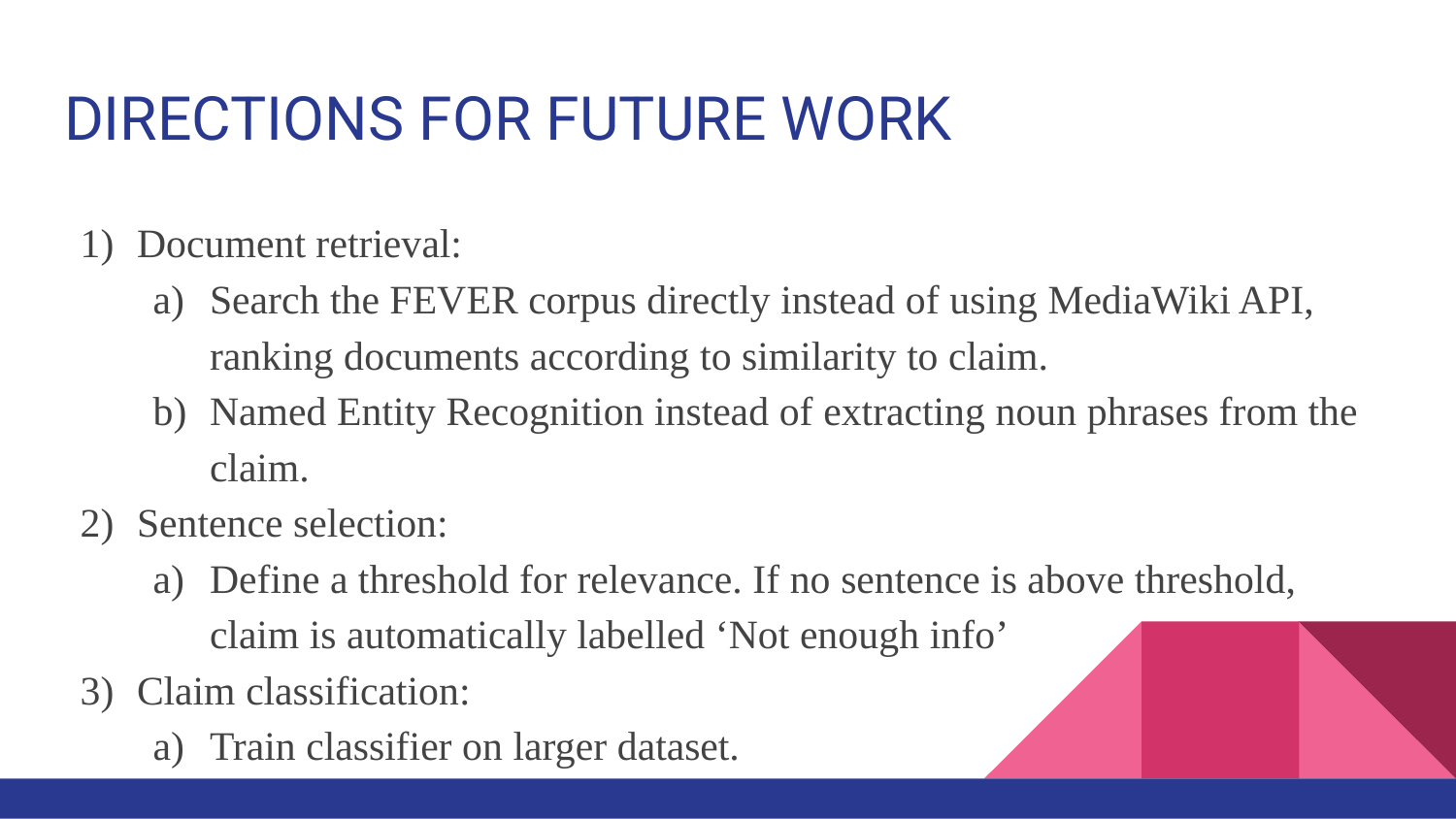

# DIRECTIONS FOR FUTURE WORK
Document retrieval:
Search the FEVER corpus directly instead of using MediaWiki API, ranking documents according to similarity to claim.
Named Entity Recognition instead of extracting noun phrases from the claim.
Sentence selection:
Define a threshold for relevance. If no sentence is above threshold, claim is automatically labelled ‘Not enough info’
Claim classification:
Train classifier on larger dataset.